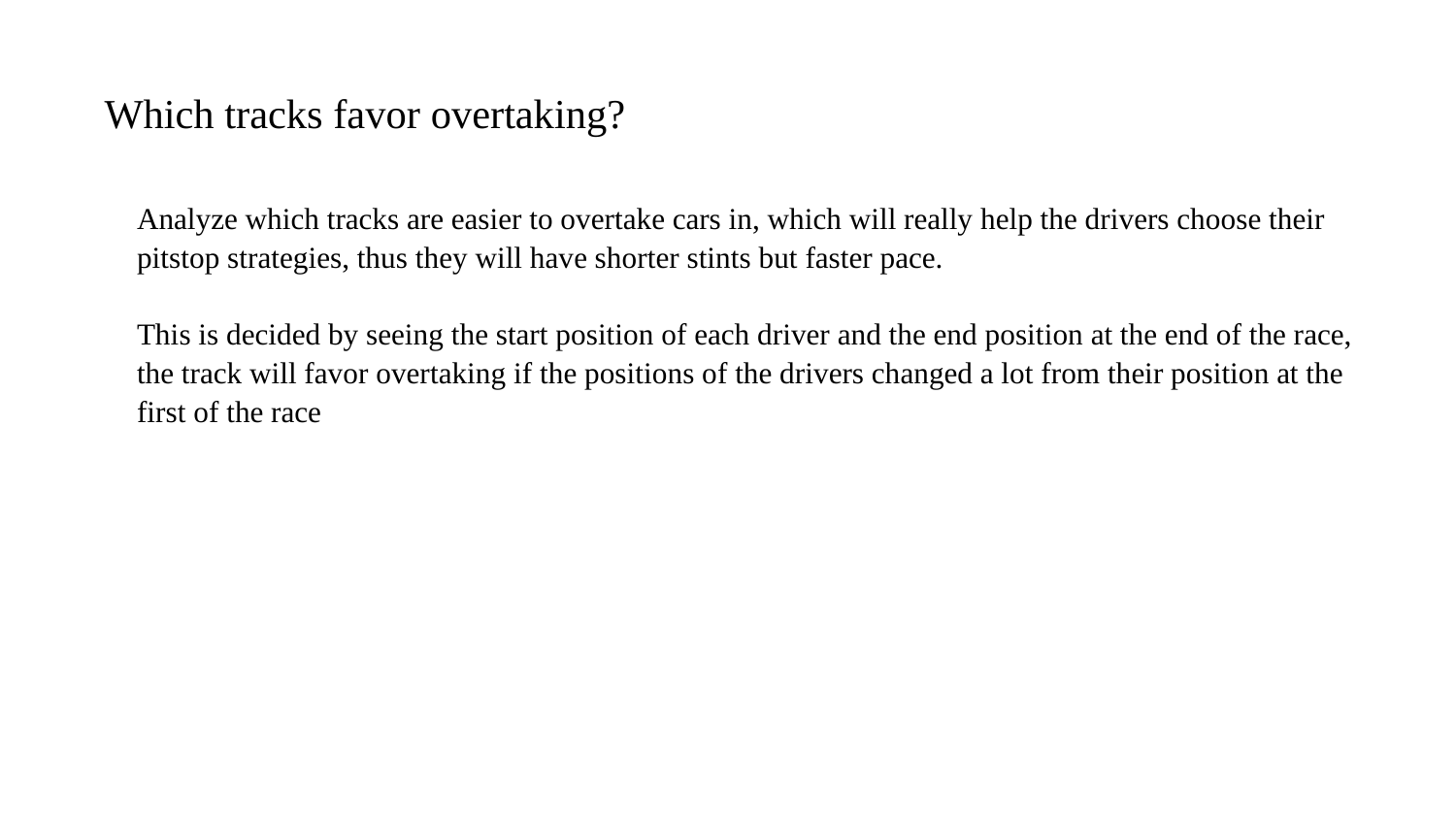

# Which tracks favor overtaking?
Analyze which tracks are easier to overtake cars in, which will really help the drivers choose their pitstop strategies, thus they will have shorter stints but faster pace.

This is decided by seeing the start position of each driver and the end position at the end of the race, the track will favor overtaking if the positions of the drivers changed a lot from their position at the first of the race